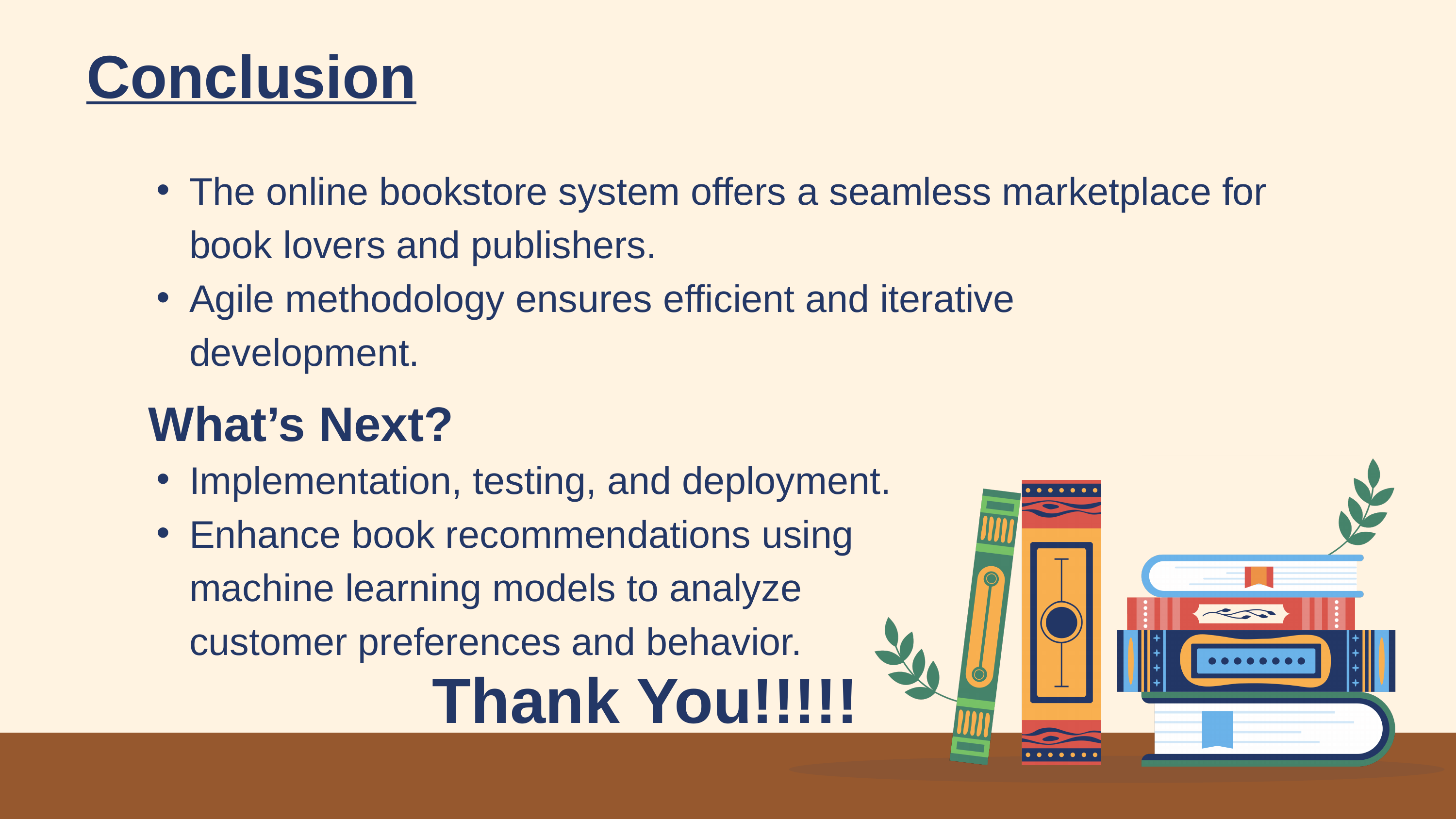

Conclusion
The online bookstore system offers a seamless marketplace for book lovers and publishers.
Agile methodology ensures efficient and iterative             development.
What’s Next?
Implementation, testing, and deployment.
Enhance book recommendations using machine learning models to analyze customer preferences and behavior.

Thank You!!!!!